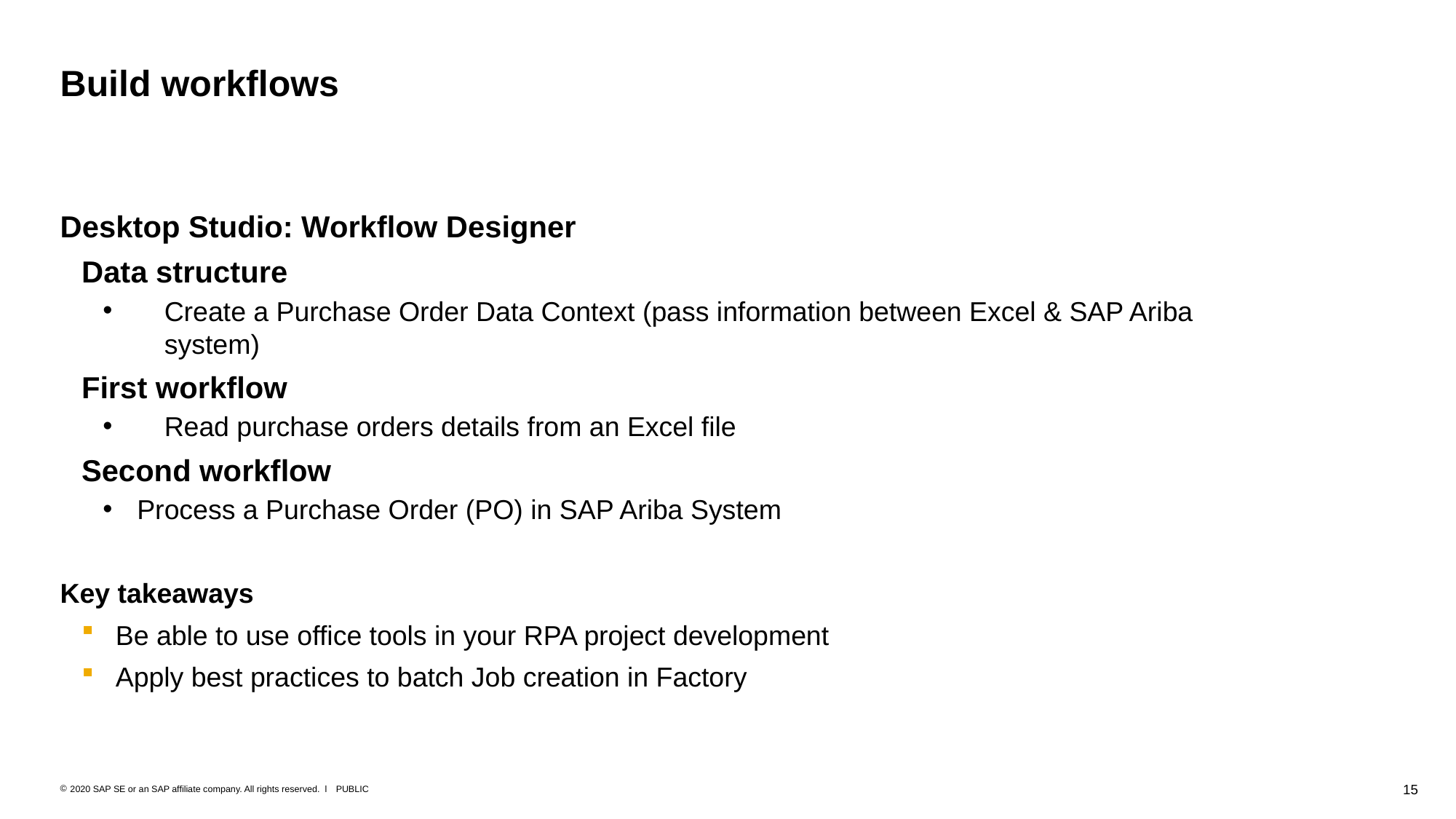

# Build workflows
Desktop Studio: Workflow Designer
Data structure
Create a Purchase Order Data Context (pass information between Excel & SAP Ariba system)
First workflow
Read purchase orders details from an Excel file
Second workflow
Process a Purchase Order (PO) in SAP Ariba System

Key takeaways
Be able to use office tools in your RPA project development
Apply best practices to batch Job creation in Factory